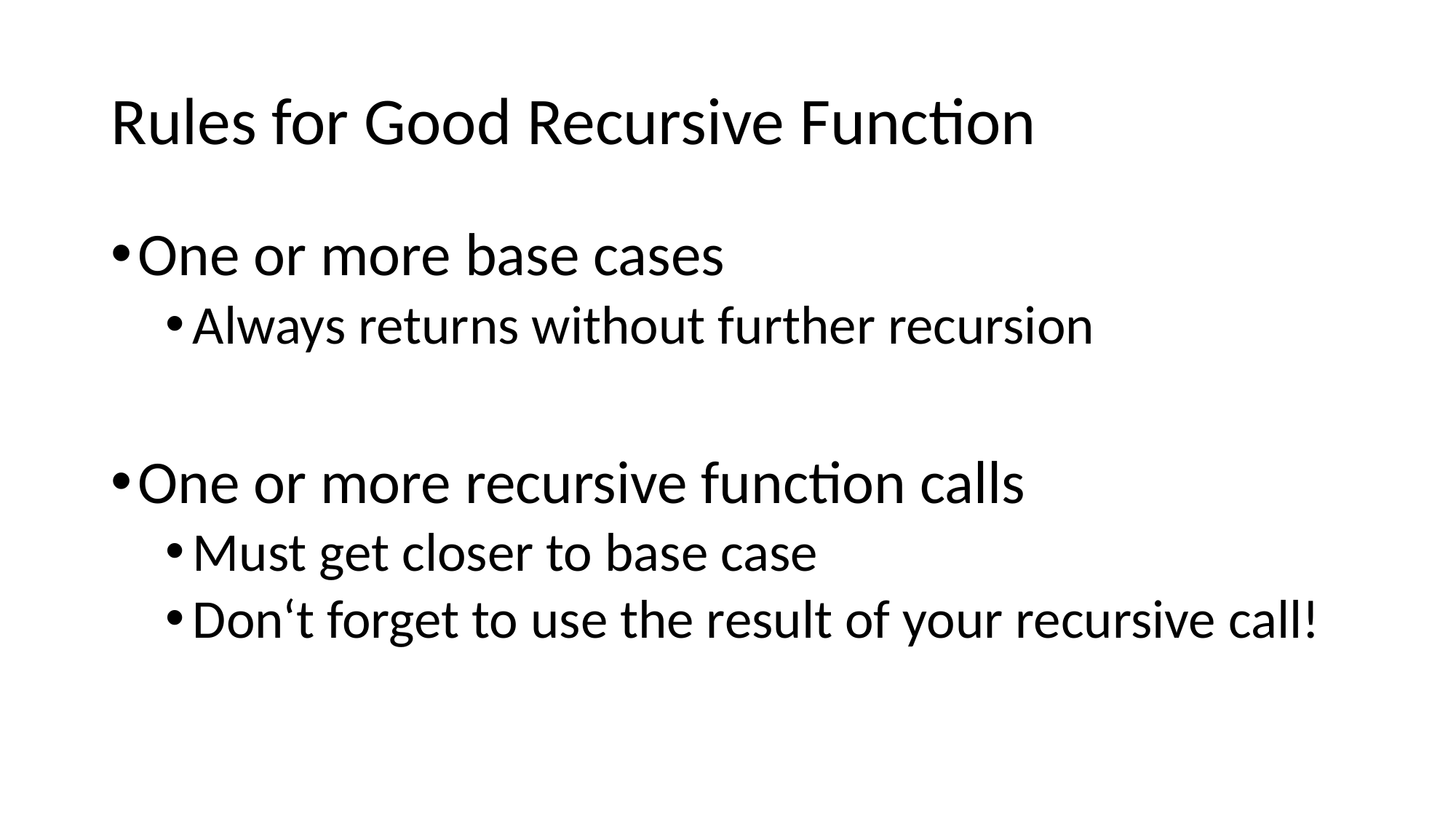

# Rules for Good Recursive Function
One or more base cases
Always returns without further recursion

One or more recursive function calls
Must get closer to base case
Don‘t forget to use the result of your recursive call!